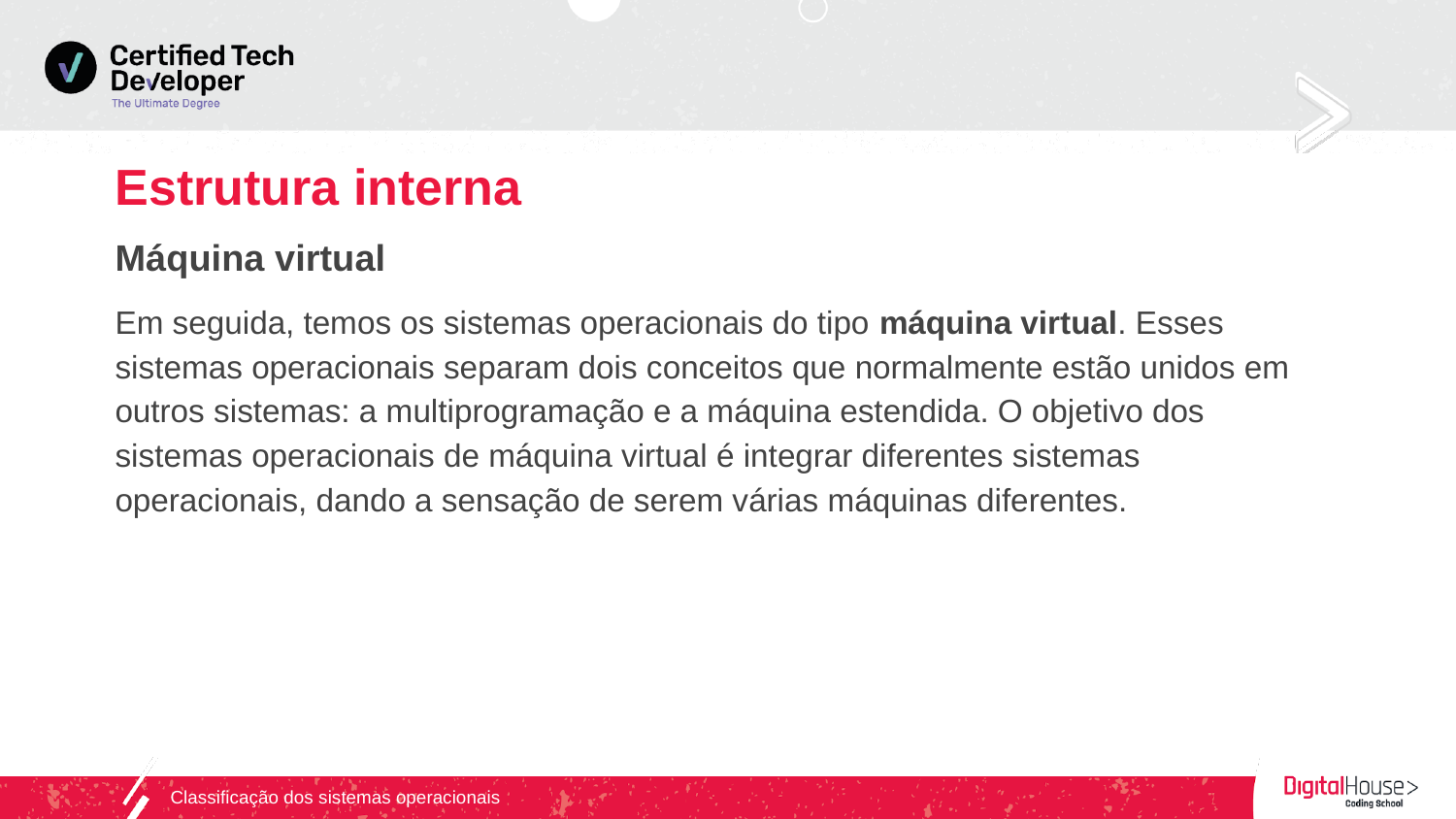

# Estrutura interna
Máquina virtual
Em seguida, temos os sistemas operacionais do tipo máquina virtual. Esses sistemas operacionais separam dois conceitos que normalmente estão unidos em outros sistemas: a multiprogramação e a máquina estendida. O objetivo dos sistemas operacionais de máquina virtual é integrar diferentes sistemas operacionais, dando a sensação de serem várias máquinas diferentes.